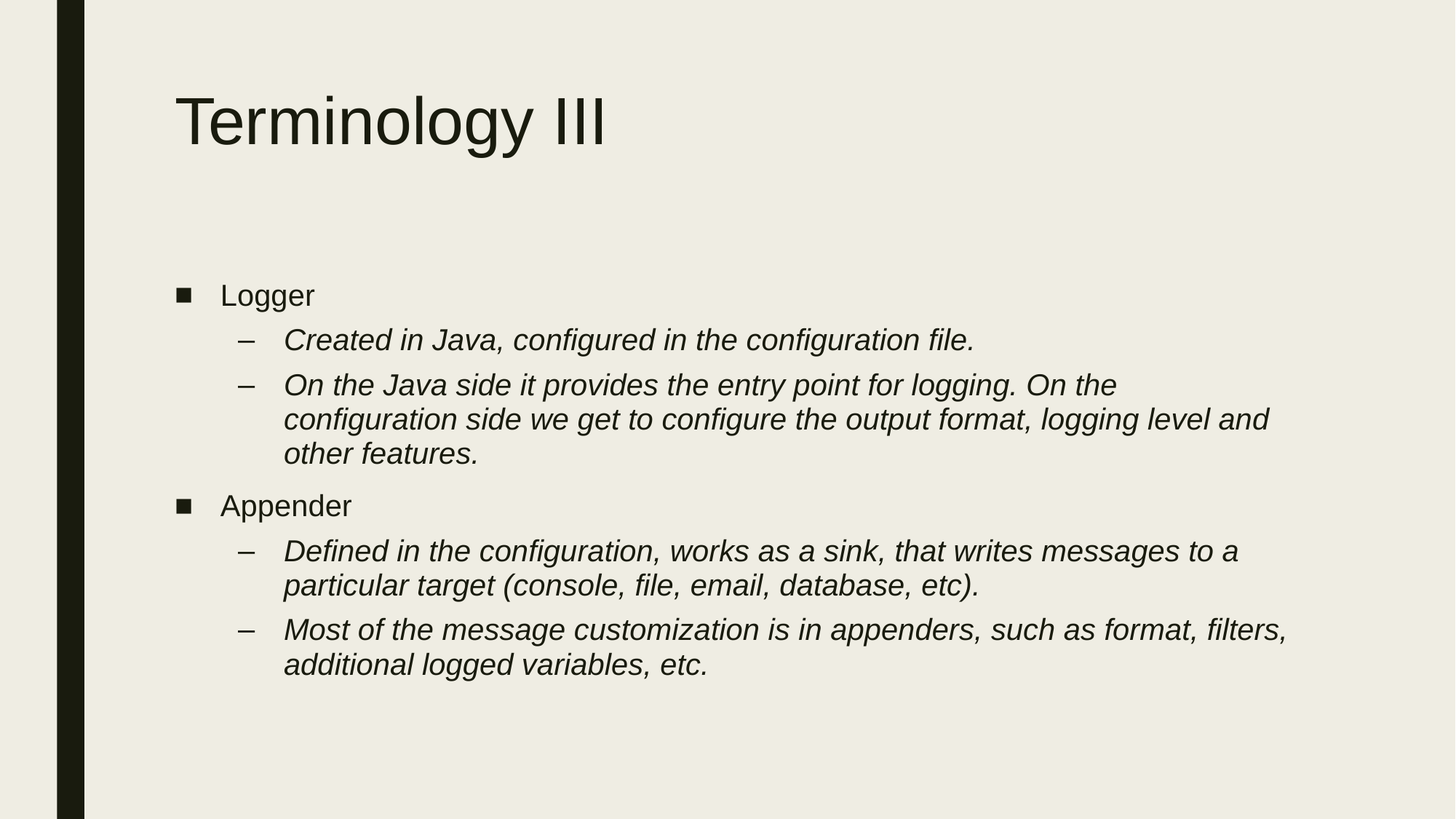

# Terminology III
Logger
Created in Java, configured in the configuration file.
On the Java side it provides the entry point for logging. On the configuration side we get to configure the output format, logging level and other features.
Appender
Defined in the configuration, works as a sink, that writes messages to a particular target (console, file, email, database, etc).
Most of the message customization is in appenders, such as format, filters, additional logged variables, etc.